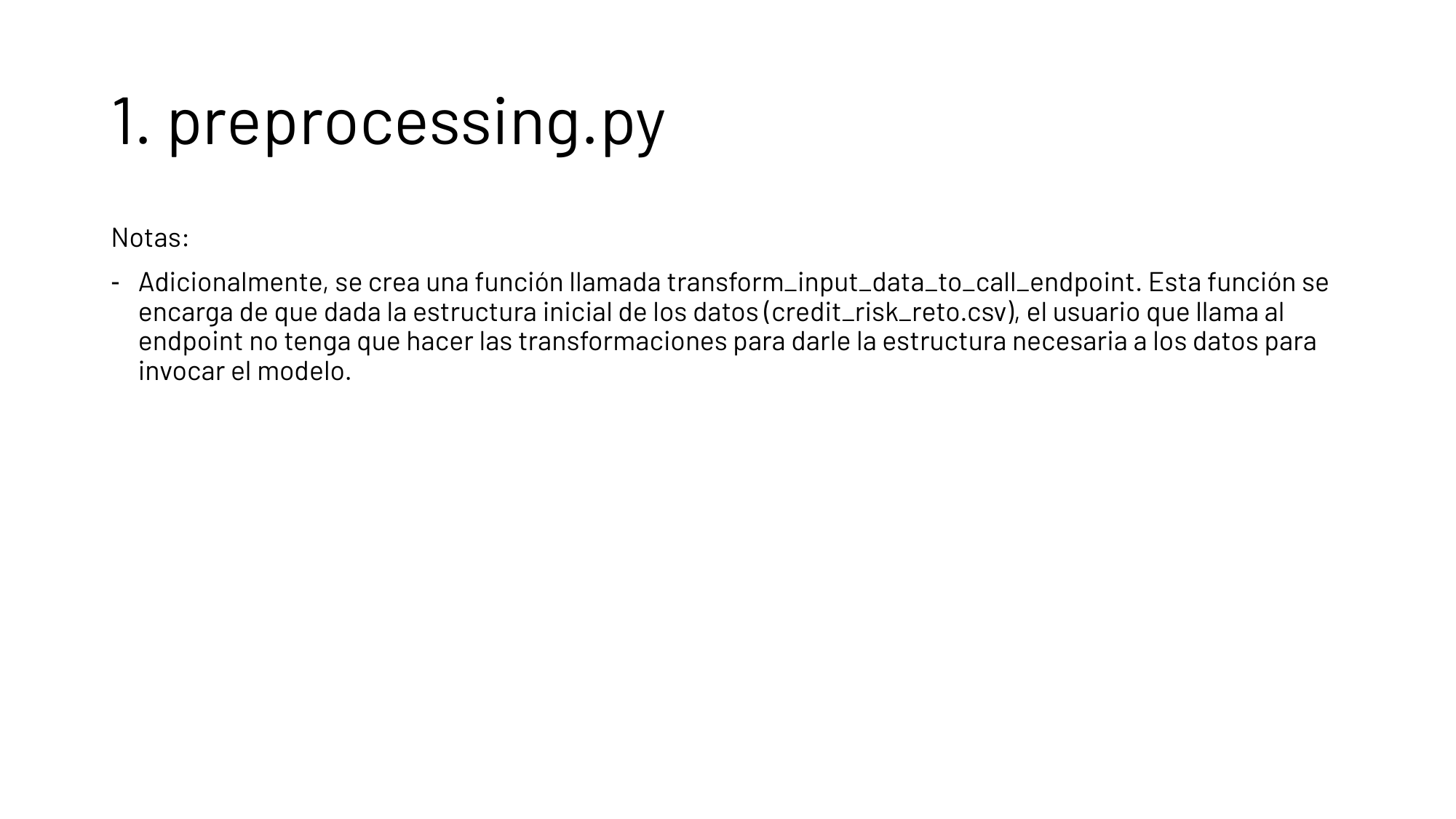

# 1. preprocessing.py
Notas:
Adicionalmente, se crea una función llamada transform_input_data_to_call_endpoint. Esta función se encarga de que dada la estructura inicial de los datos (credit_risk_reto.csv), el usuario que llama al endpoint no tenga que hacer las transformaciones para darle la estructura necesaria a los datos para invocar el modelo.